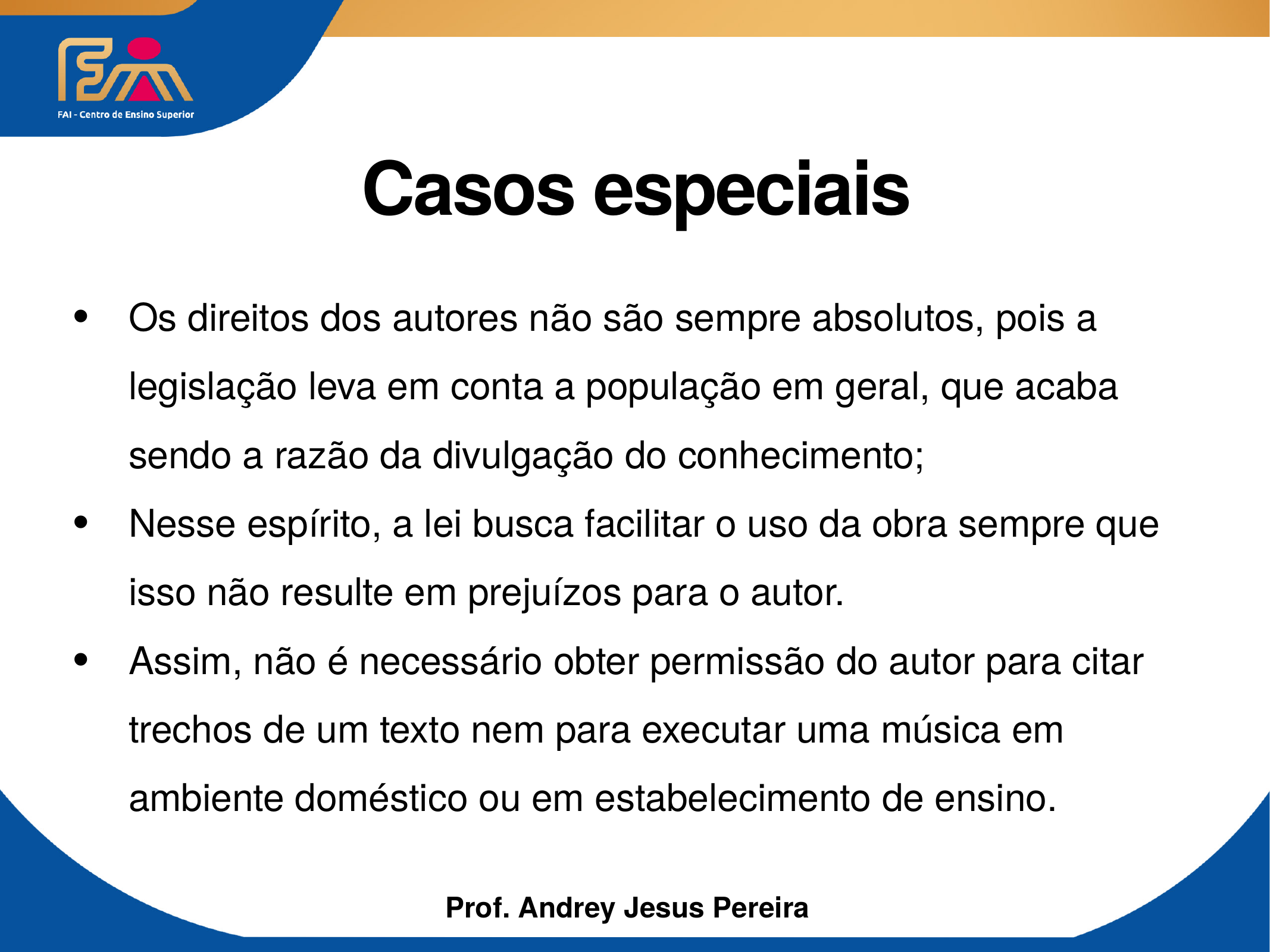

# Casos especiais
Os direitos dos autores não são sempre absolutos, pois a legislação leva em conta a população em geral, que acaba sendo a razão da divulgação do conhecimento;
Nesse espírito, a lei busca facilitar o uso da obra sempre que isso não resulte em prejuízos para o autor.
Assim, não é necessário obter permissão do autor para citar trechos de um texto nem para executar uma música em ambiente doméstico ou em estabelecimento de ensino.
Prof. Andrey Jesus Pereira